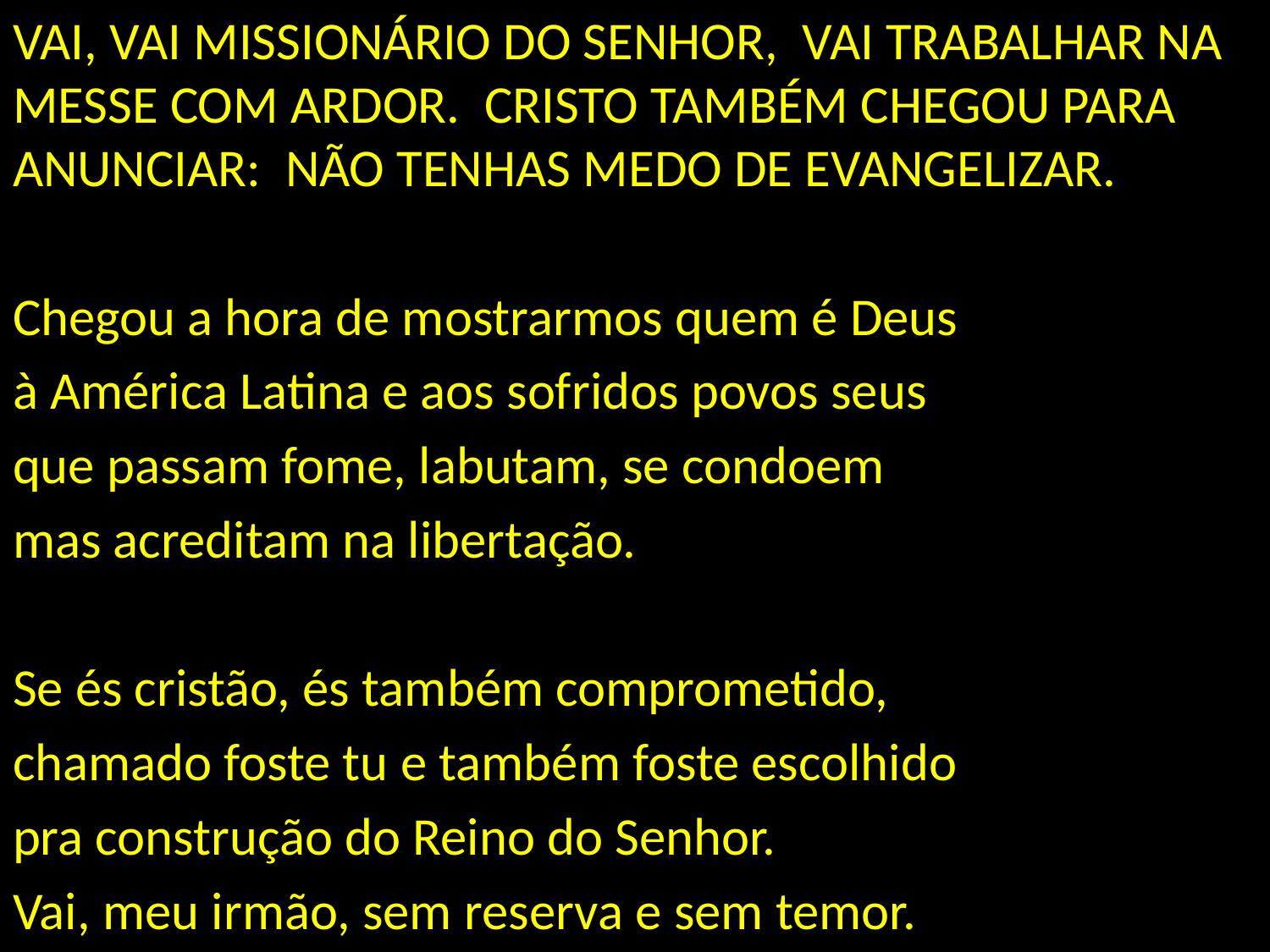

VAI, VAI MISSIONÁRIO DO SENHOR,  VAI TRABALHAR NA MESSE COM ARDOR.  CRISTO TAMBÉM CHEGOU PARA ANUNCIAR:  NÃO TENHAS MEDO DE EVANGELIZAR.

Chegou a hora de mostrarmos quem é Deus
à América Latina e aos sofridos povos seus
que passam fome, labutam, se condoem
mas acreditam na libertação.

Se és cristão, és também comprometido,
chamado foste tu e também foste escolhido
pra construção do Reino do Senhor.
Vai, meu irmão, sem reserva e sem temor.